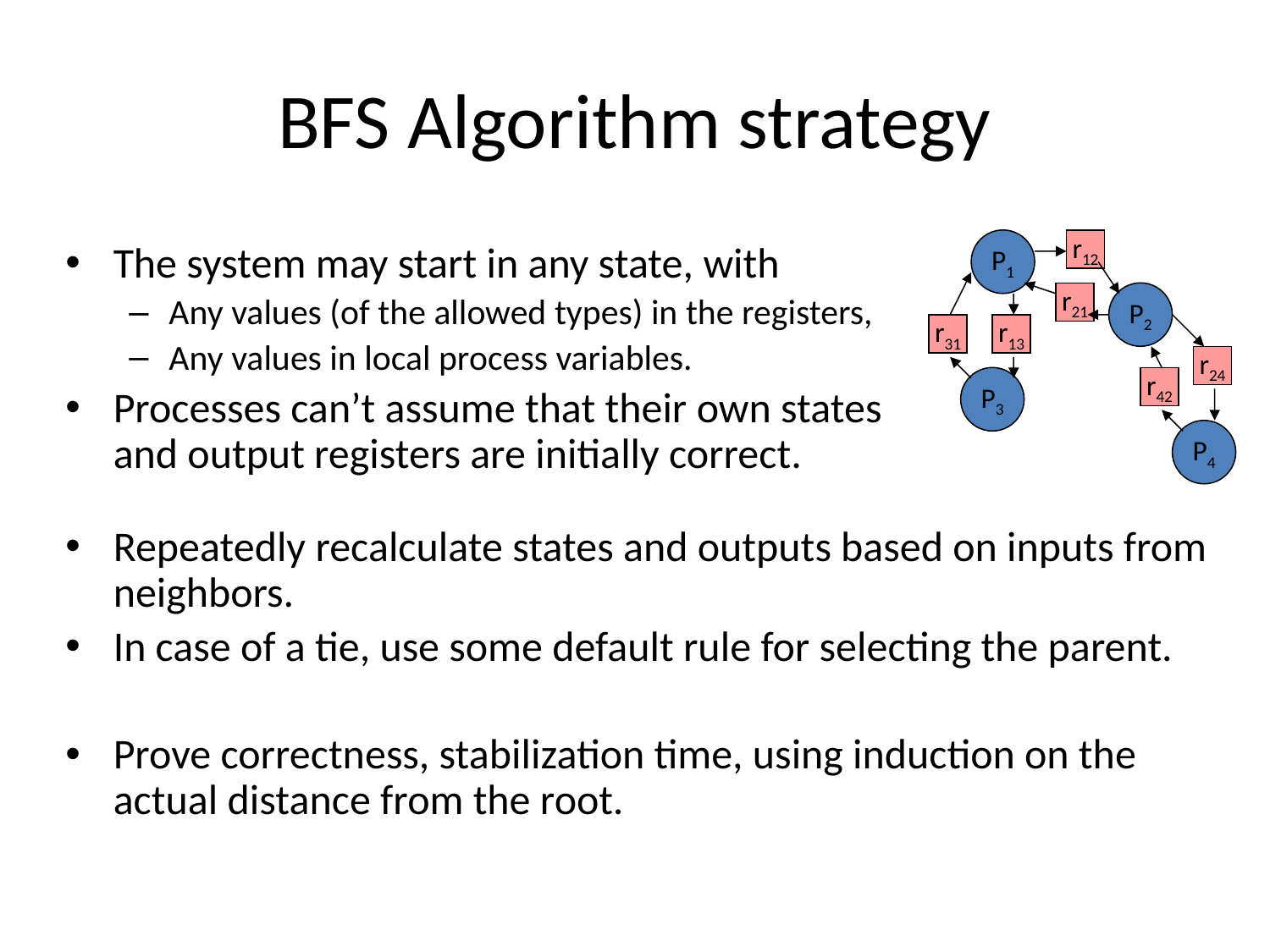

# BFS Algorithm strategy
P1
P2
P3
P4
r12
r21
r31
r13
r24
r42

The system may start in any state, with
Any values (of the allowed types) in the registers,
Any values in local process variables.
Processes can’t assume that their own states and output registers are initially correct.
Repeatedly recalculate states and outputs based on inputs from neighbors.
In case of a tie, use some default rule for selecting the parent.

Prove correctness, stabilization time, using induction on the actual distance from the root.